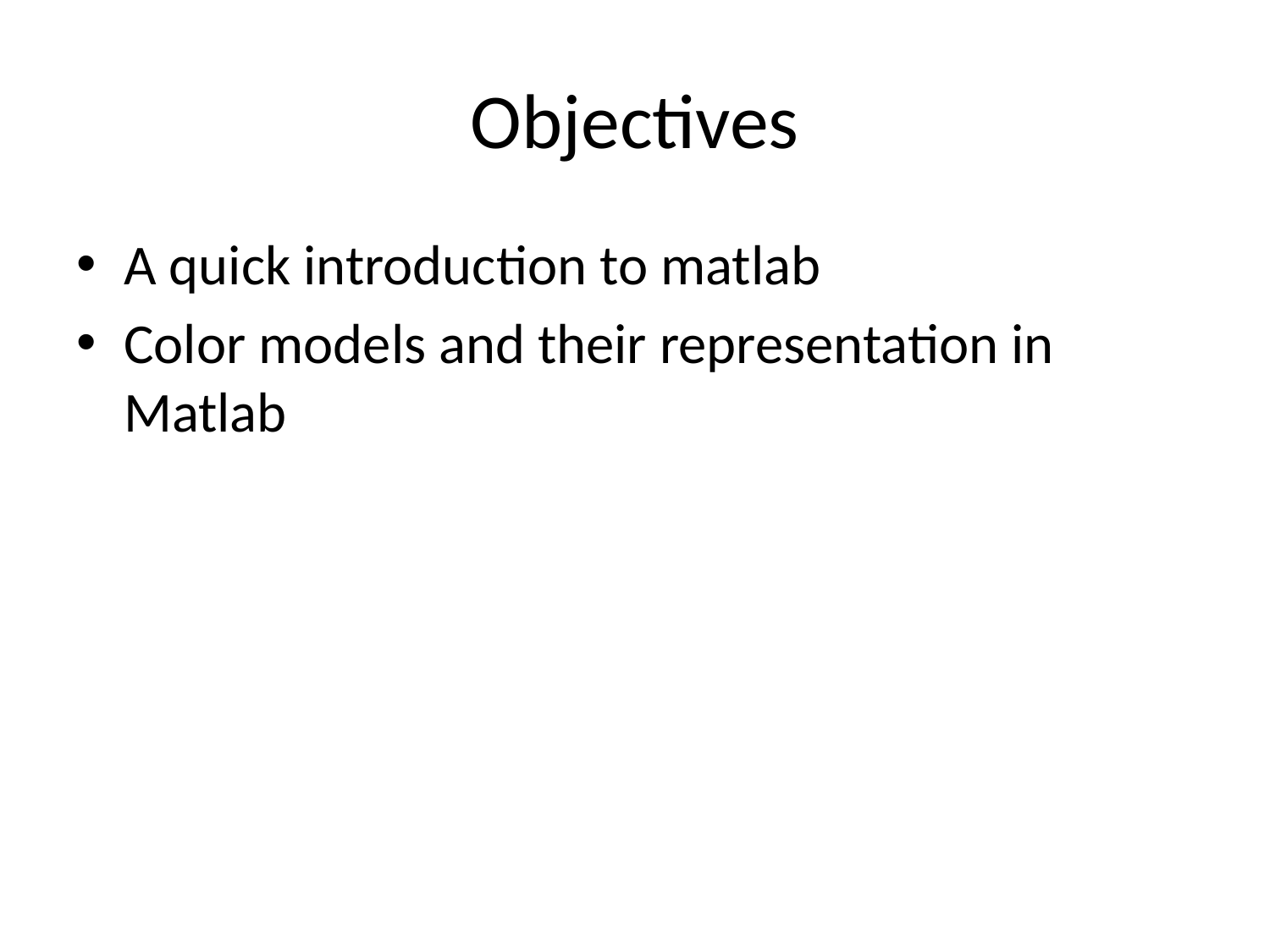

# Objectives
A quick introduction to matlab
Color models and their representation in Matlab